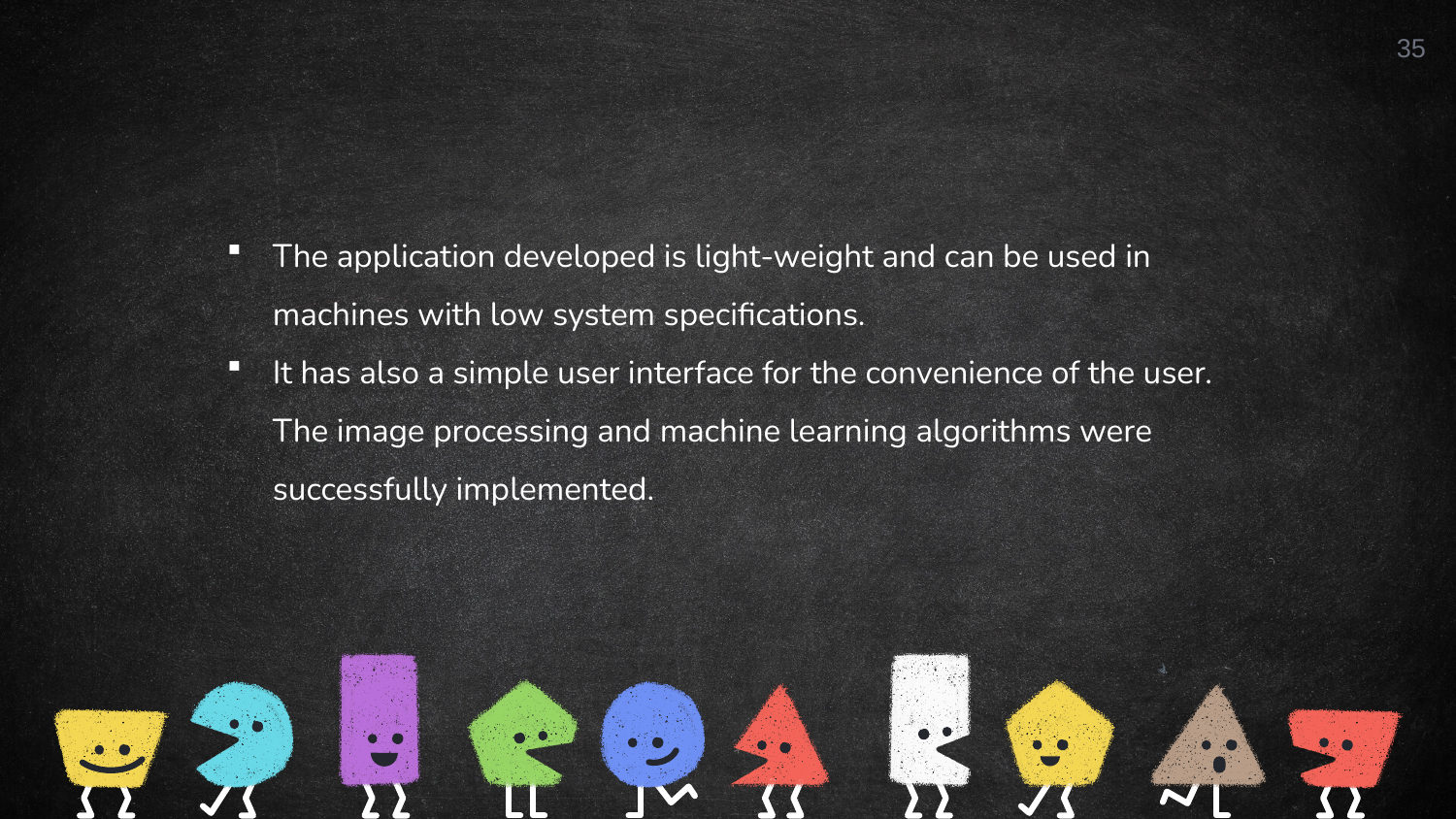

35

The application developed is light-weight and can be used in machines with low system specifications.
It has also a simple user interface for the convenience of the user. The image processing and machine learning algorithms were successfully implemented.